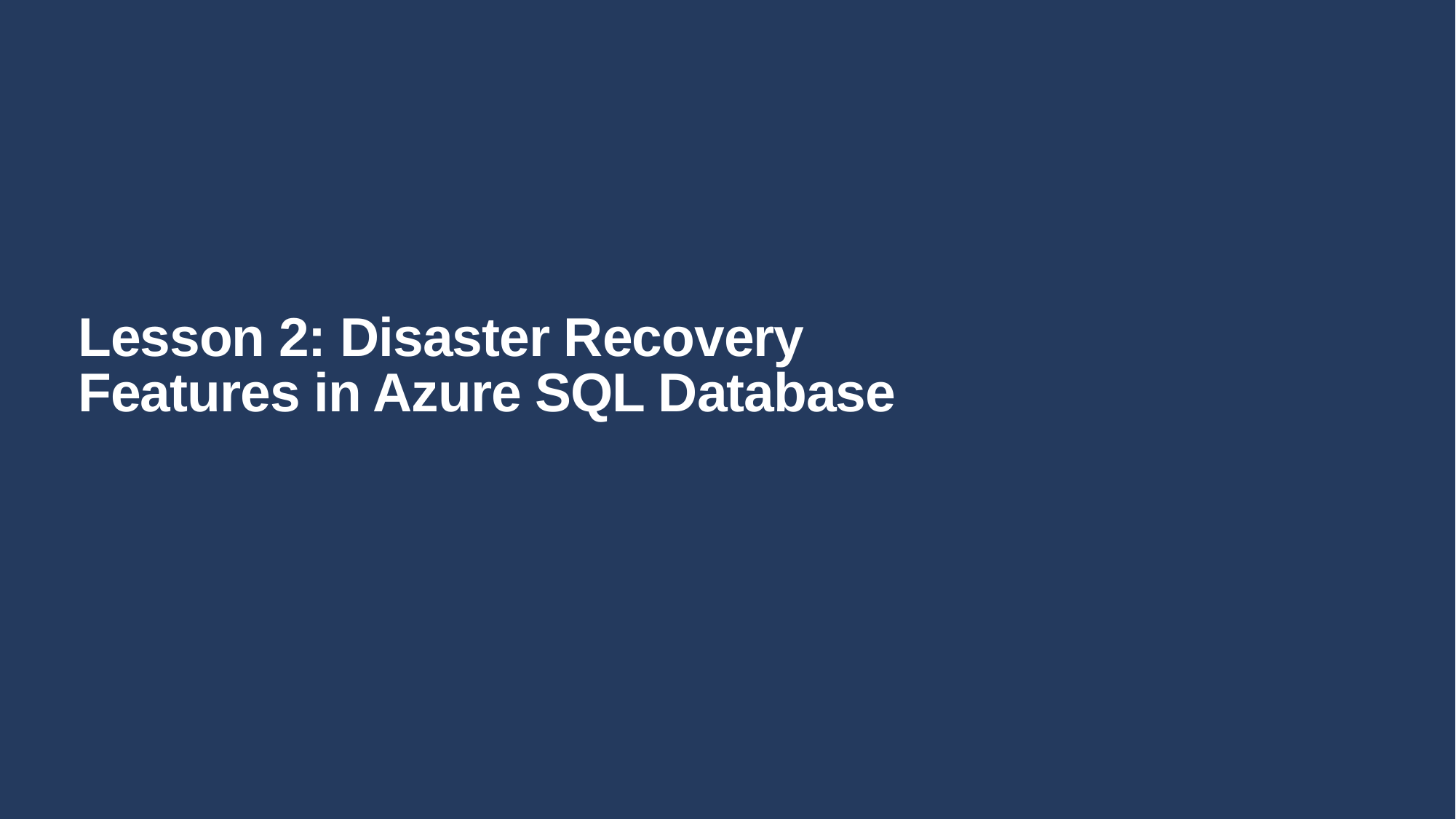

# Lesson 2: Disaster Recovery Features in Azure SQL Database